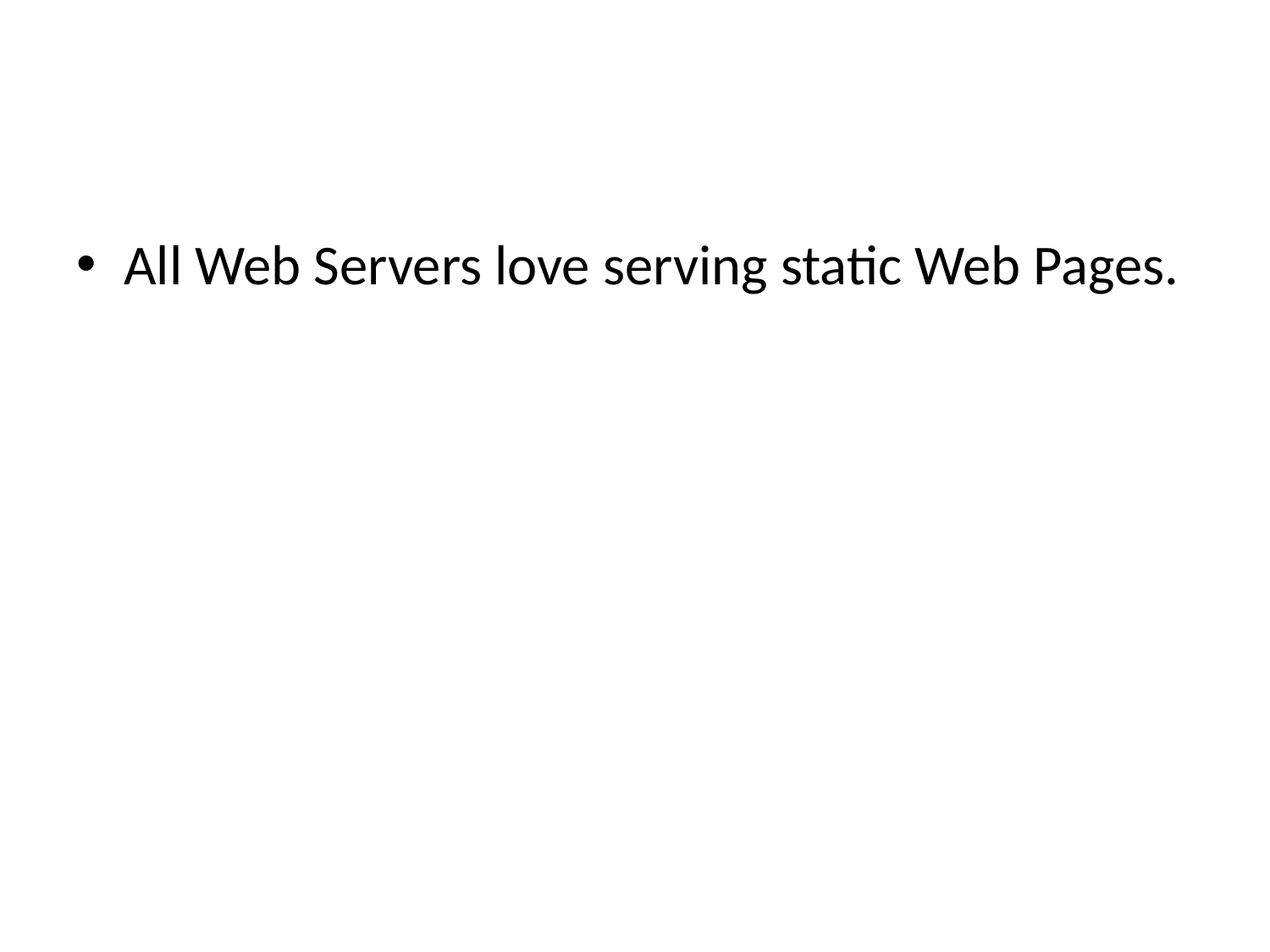

#
All Web Servers love serving static Web Pages.